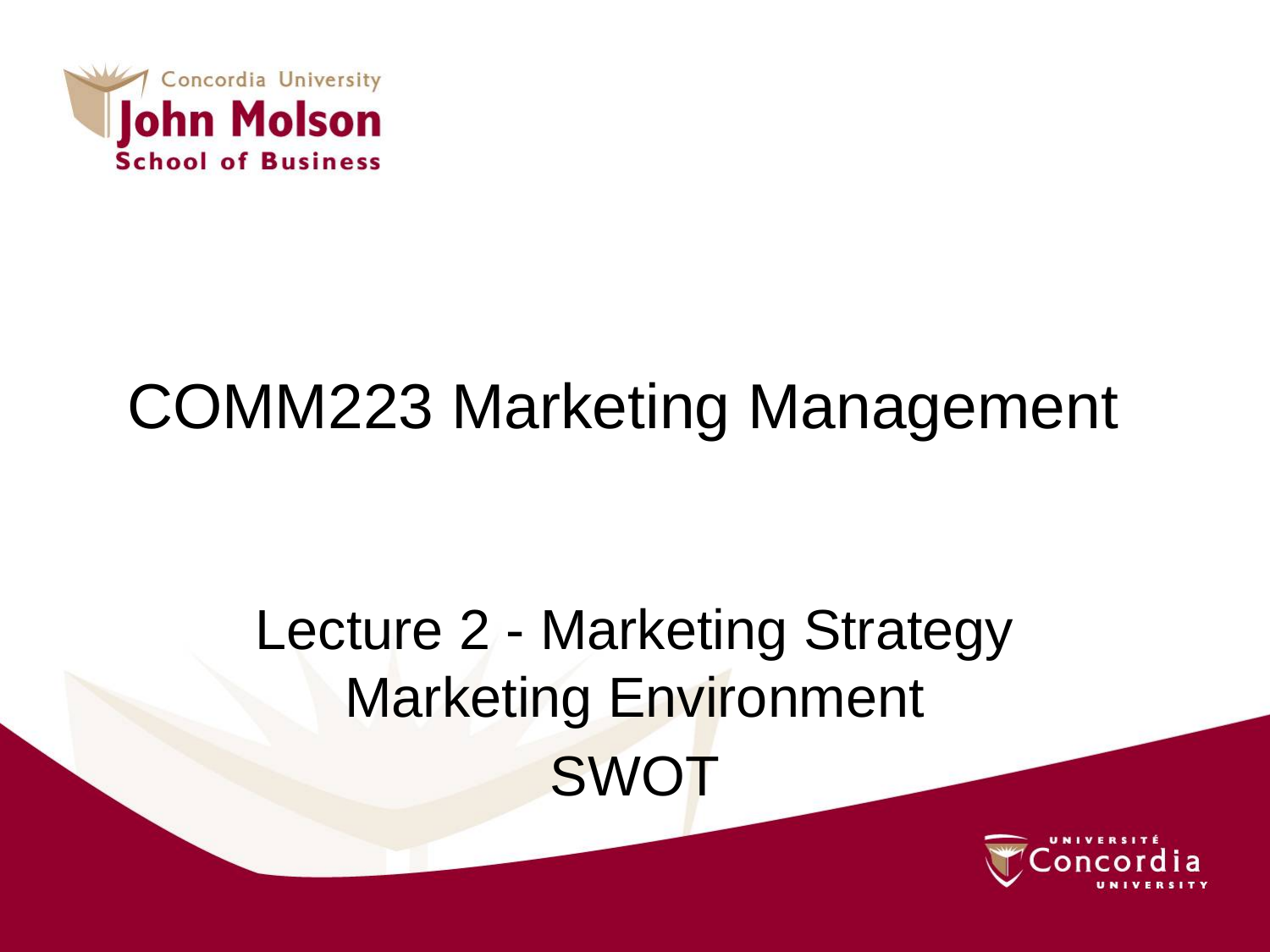

# COMM223 Marketing Management

Lecture 2 - Marketing Strategy Marketing Environment
SWOT